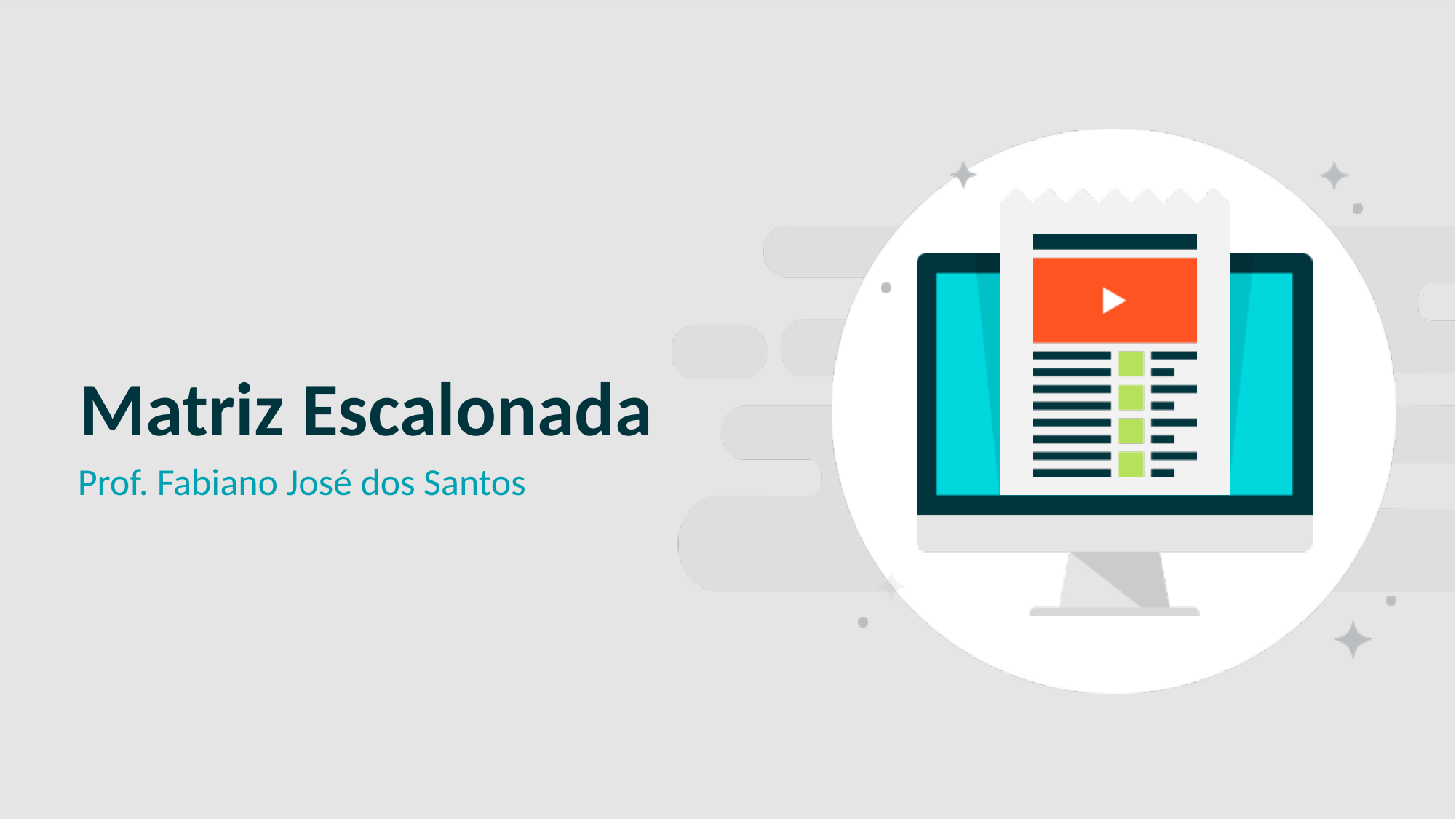

SLIDE CAPA
# Matriz Escalonada
Prof. Fabiano José dos Santos